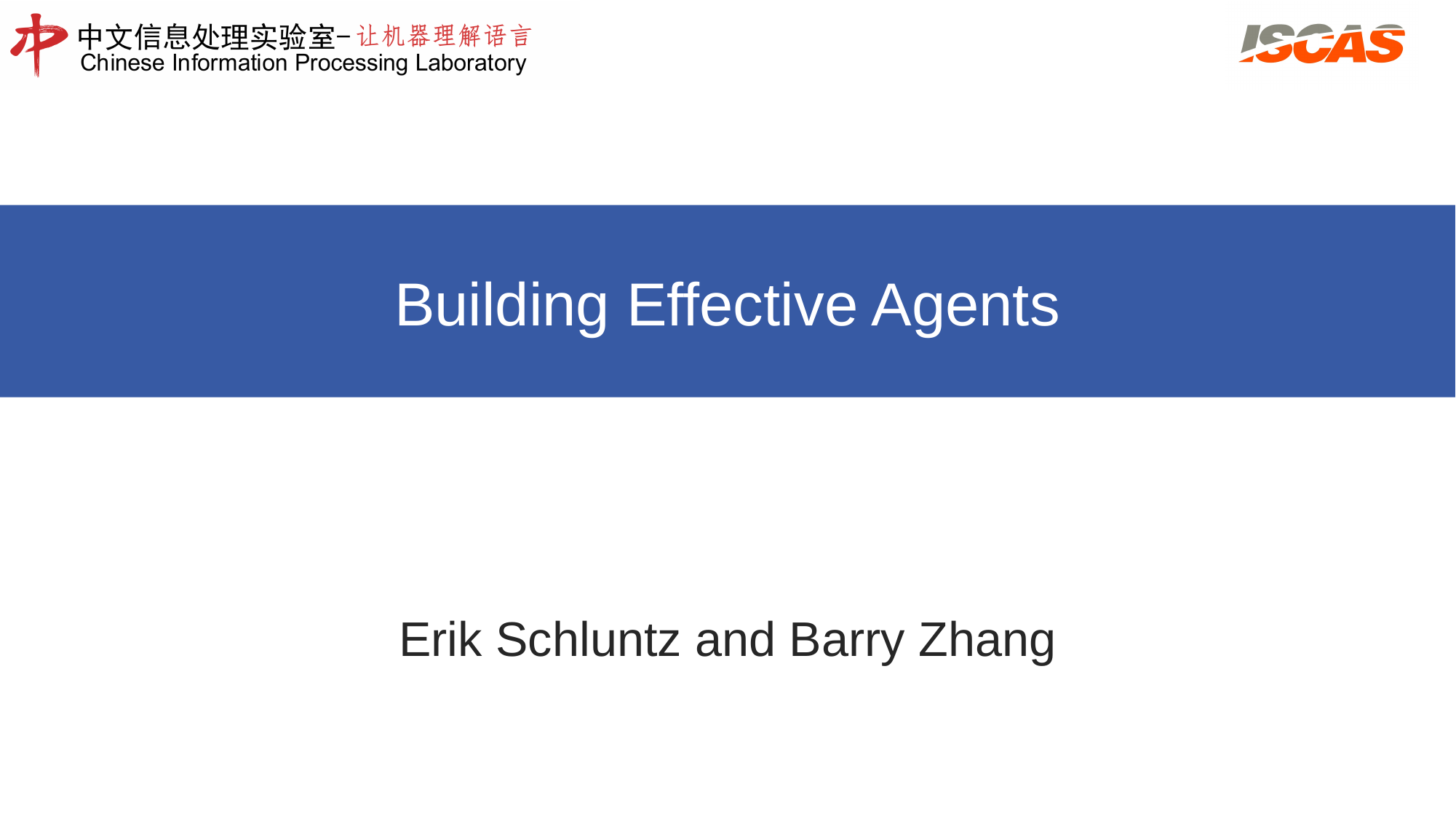

Building Effective Agents
Erik Schluntz and Barry Zhang
1